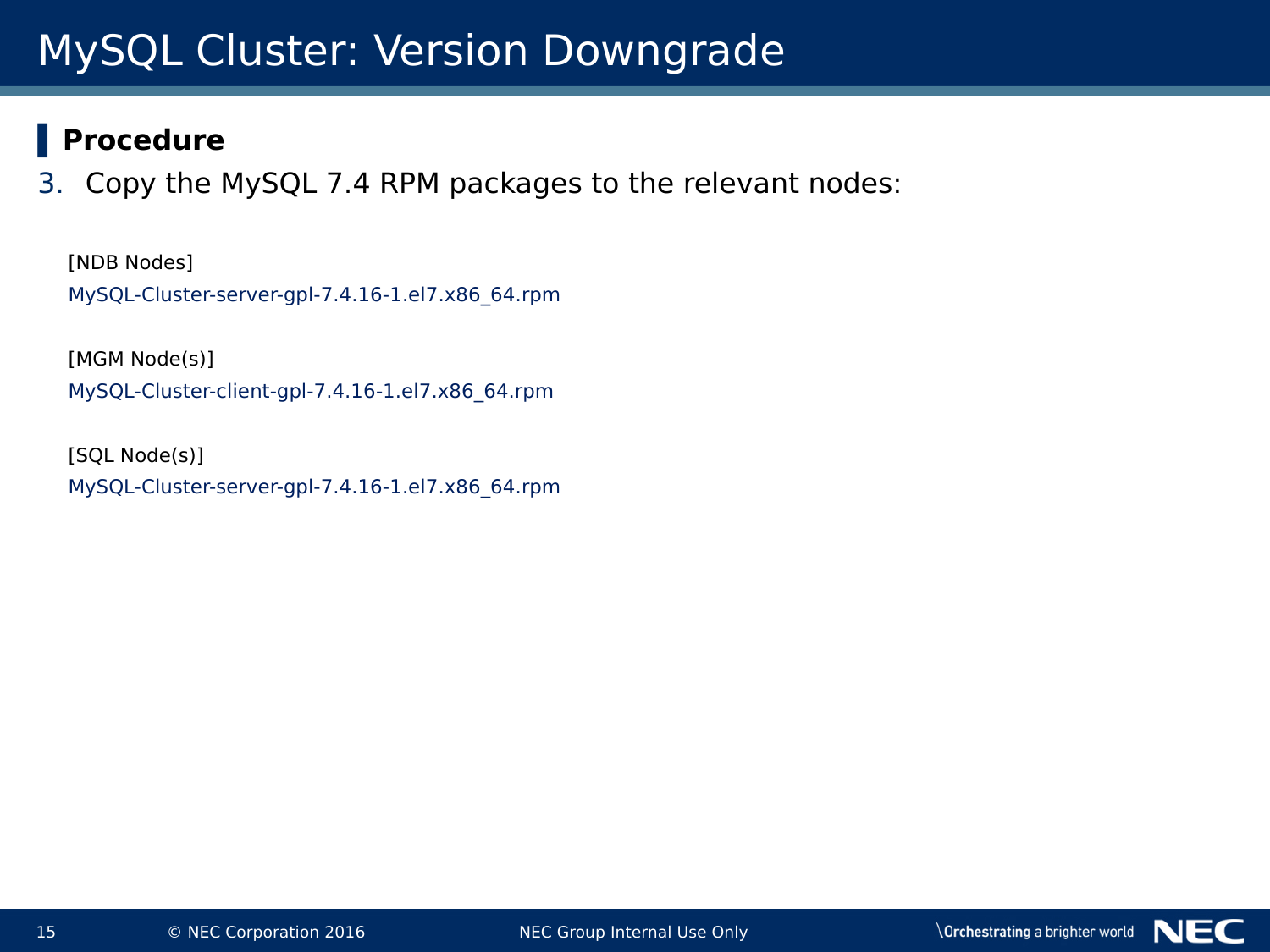

# MySQL Cluster: Version Downgrade
Procedure
Copy the MySQL 7.4 RPM packages to the relevant nodes:

     [NDB Nodes]
     MySQL-Cluster-server-gpl-7.4.16-1.el7.x86_64.rpm

     [MGM Node(s)]
     MySQL-Cluster-client-gpl-7.4.16-1.el7.x86_64.rpm

     [SQL Node(s)]
     MySQL-Cluster-server-gpl-7.4.16-1.el7.x86_64.rpm